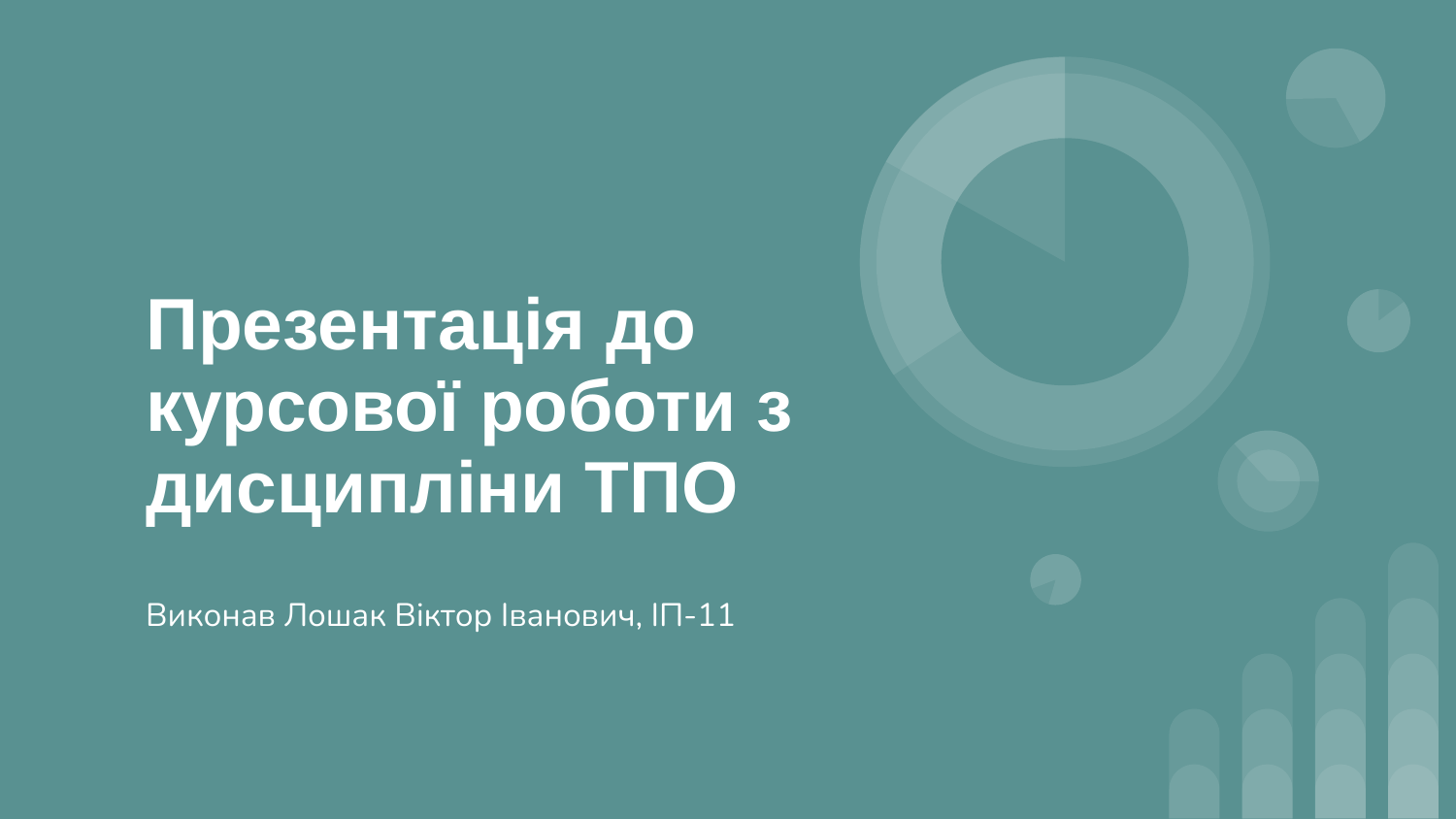

# Презентація до курсової роботи з дисципліни ТПО
Виконав Лошак Віктор Іванович, ІП-11